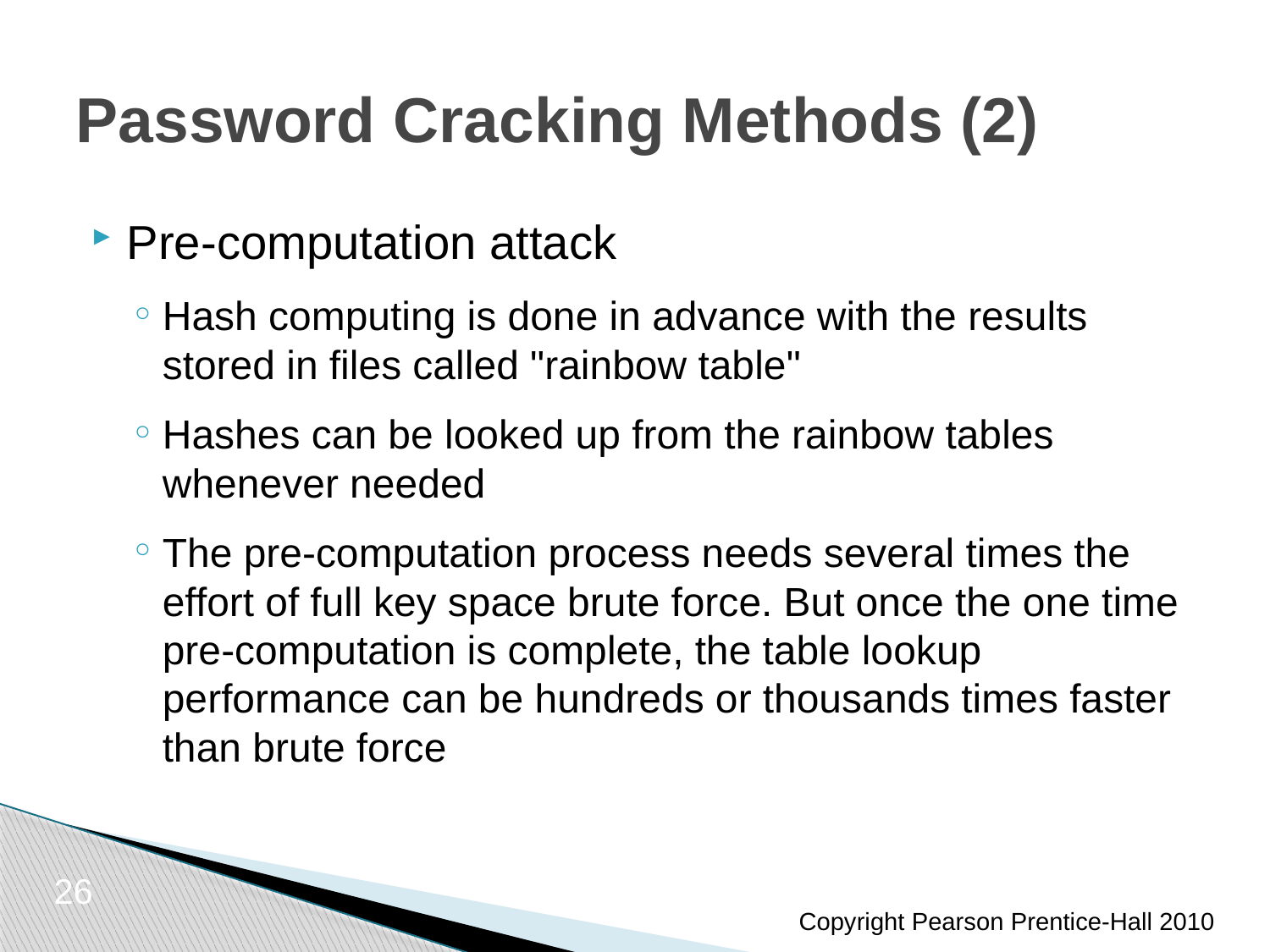

# Password Cracking Methods (2)
Pre-computation attack
Hash computing is done in advance with the results stored in files called "rainbow table"
Hashes can be looked up from the rainbow tables whenever needed
The pre-computation process needs several times the effort of full key space brute force. But once the one time pre-computation is complete, the table lookup performance can be hundreds or thousands times faster than brute force
26
Copyright Pearson Prentice-Hall 2010